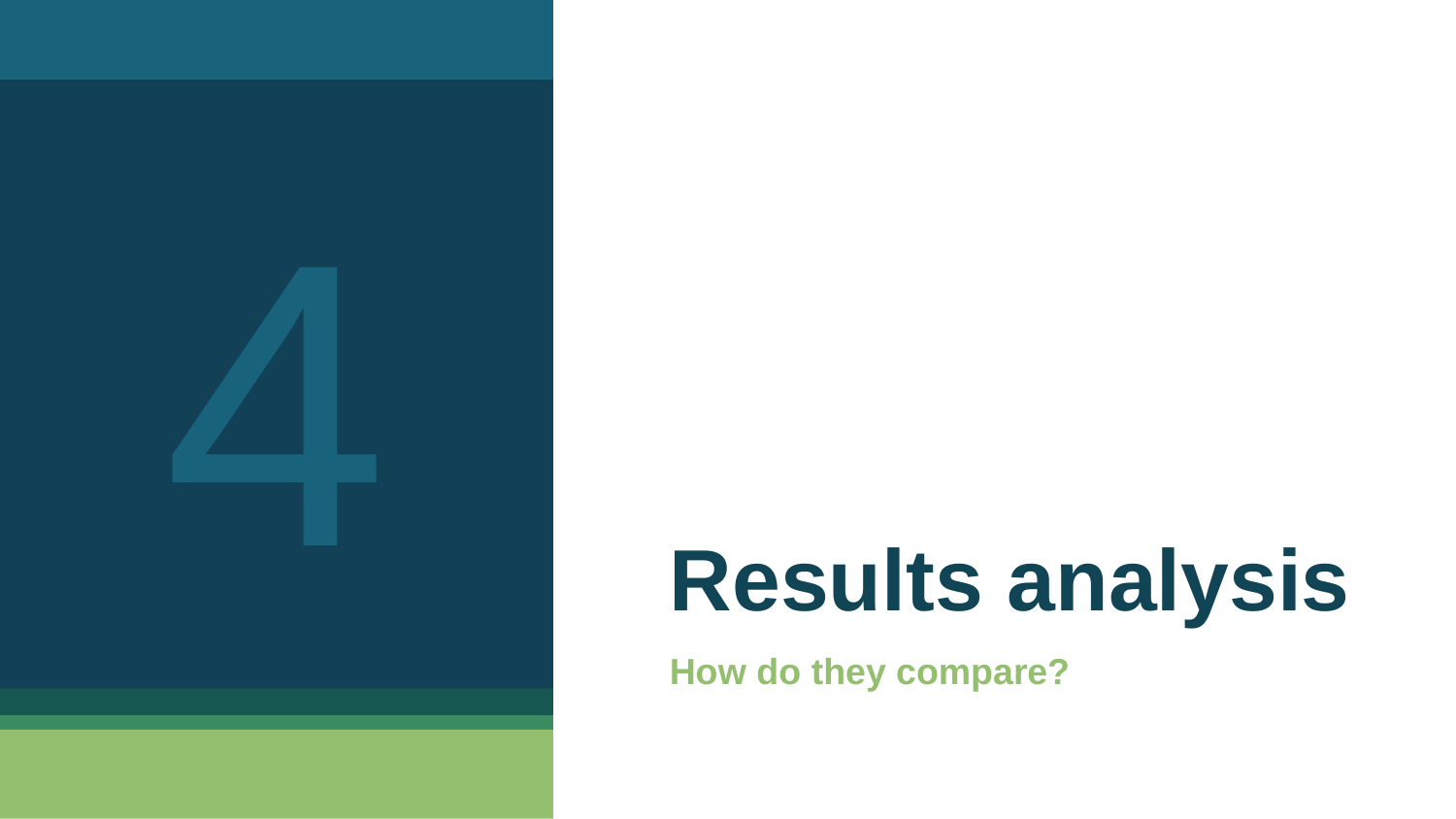

4
# Results analysis
How do they compare?